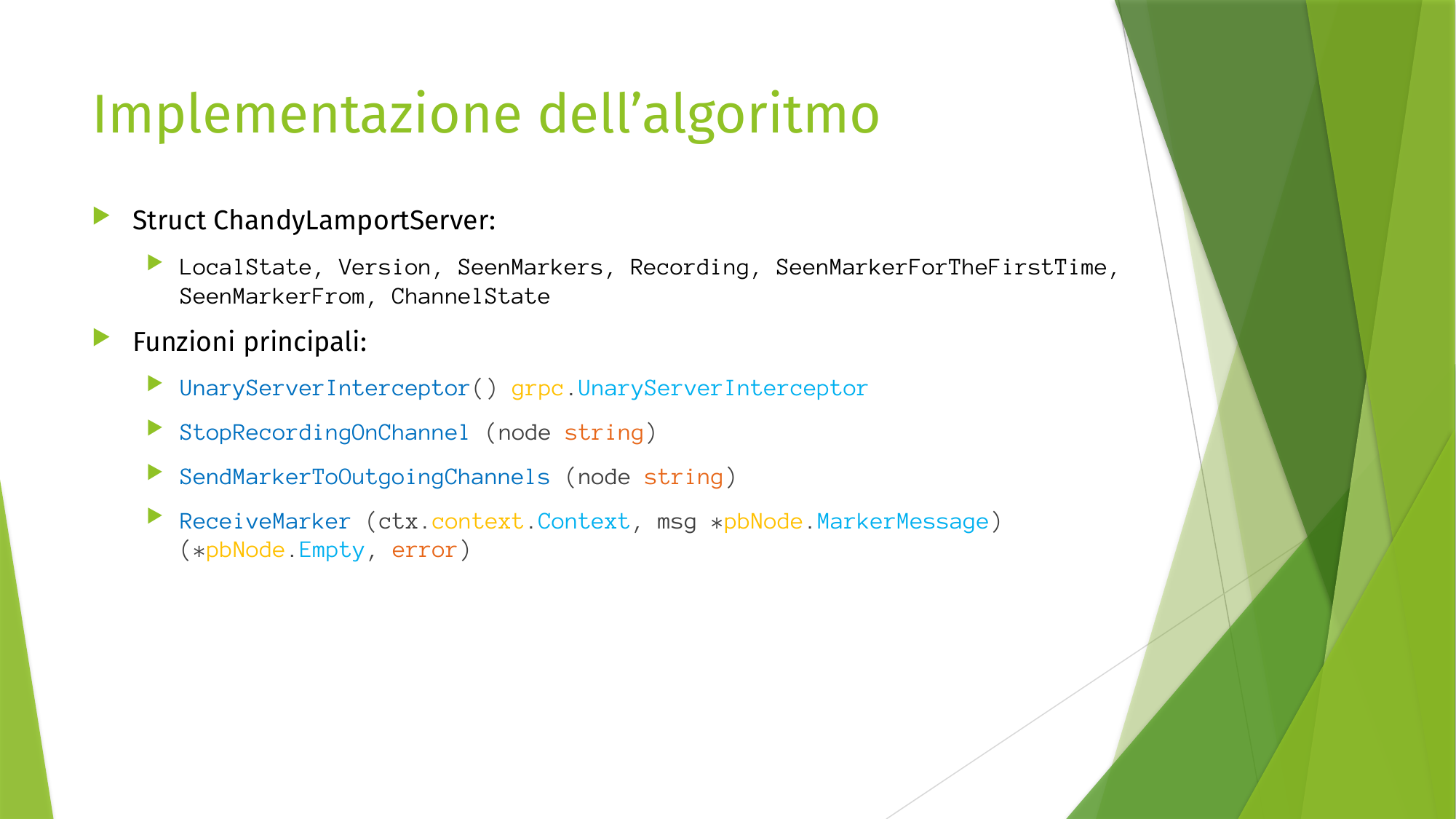

# Implementazione dell’algoritmo
Struct ChandyLamportServer:
LocalState, Version, SeenMarkers, Recording, SeenMarkerForTheFirstTime, SeenMarkerFrom, ChannelState
Funzioni principali:
UnaryServerInterceptor() grpc.UnaryServerInterceptor
StopRecordingOnChannel (node string)
SendMarkerToOutgoingChannels (node string)
ReceiveMarker (ctx.context.Context, msg *pbNode.MarkerMessage) (*pbNode.Empty, error)